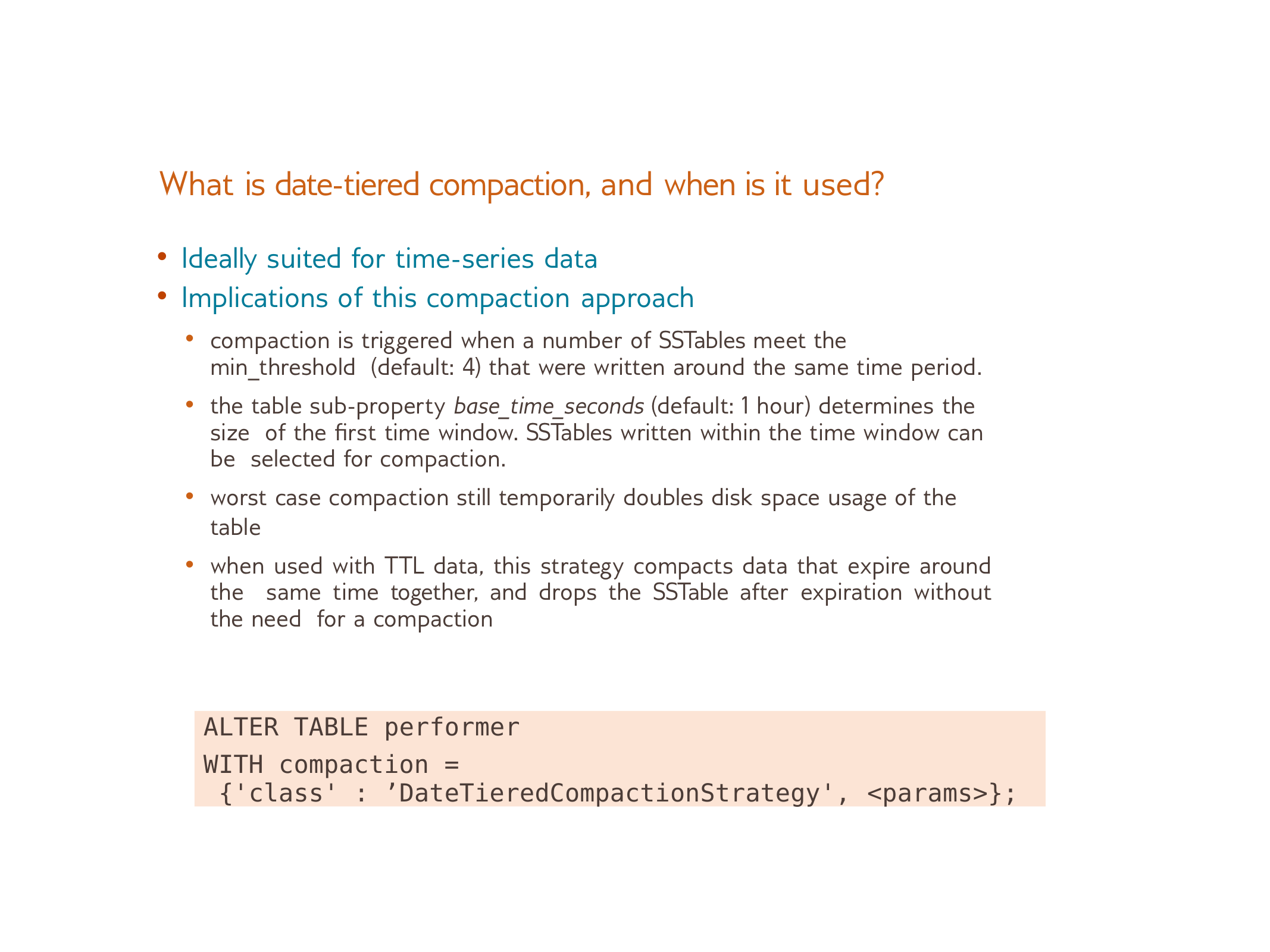

# What is date-tiered compaction, and when is it used?
Ideally suited for time-series data
Implications of this compaction approach
compaction is triggered when a number of SSTables meet the min_threshold  (default: 4) that were written around the same time period.
the table sub-property base_time_seconds (default: 1 hour) determines the size  of the first time window. SSTables written within the time window can be  selected for compaction.
worst case compaction still temporarily doubles disk space usage of the table
when used with TTL data, this strategy compacts data that expire around the  same time together, and drops the SSTable after expiration without the need  for a compaction
ALTER TABLE performer
WITH compaction =
{'class' : ’DateTieredCompactionStrategy', <params>};